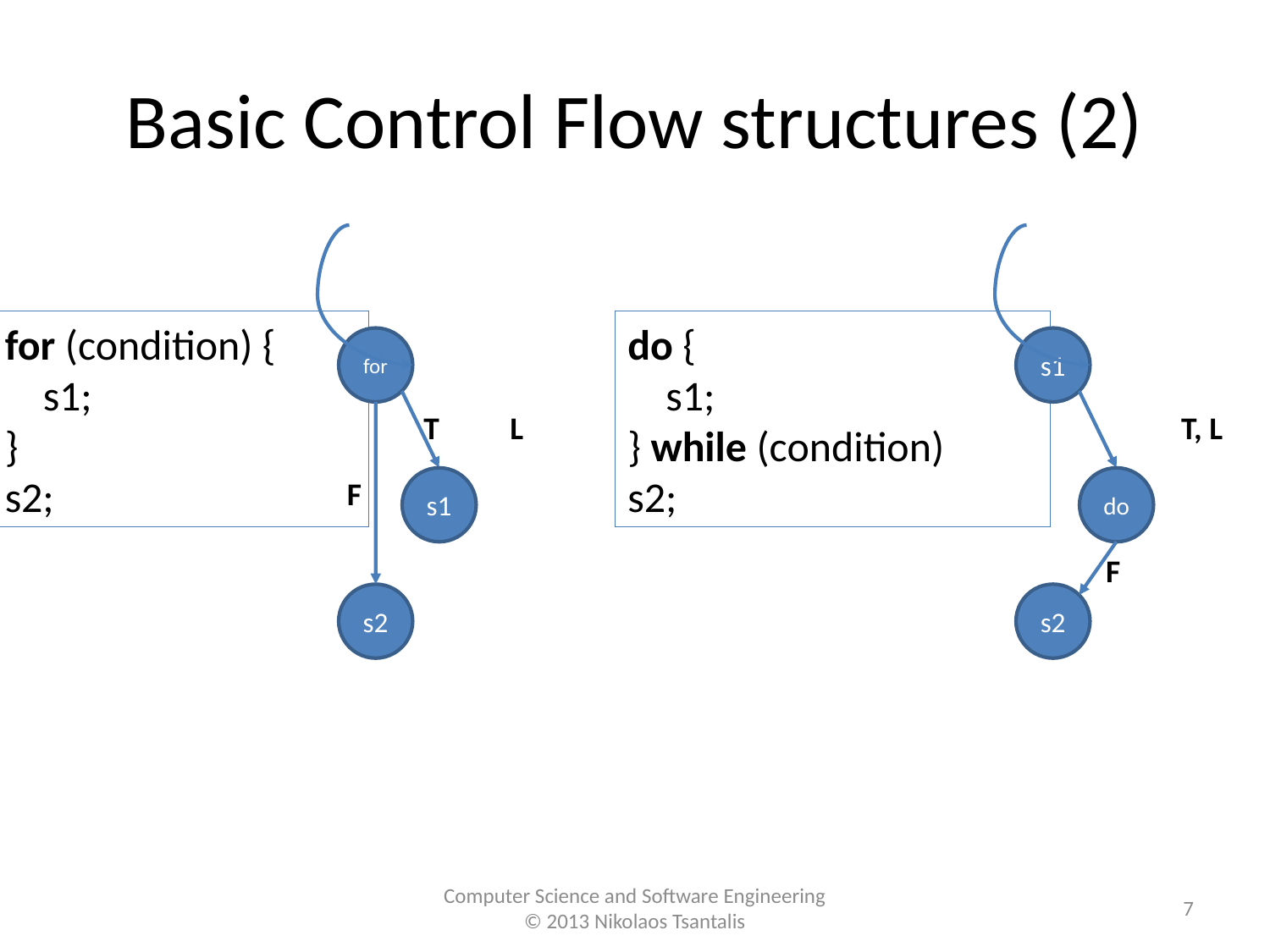

Basic Control Flow structures (2)

for (condition) {
    s1;
}
s2;
do {
    s1;
} while (condition)
s2;
for
s1

T
L
T, L
s1
do
F

F
s2
s2
7